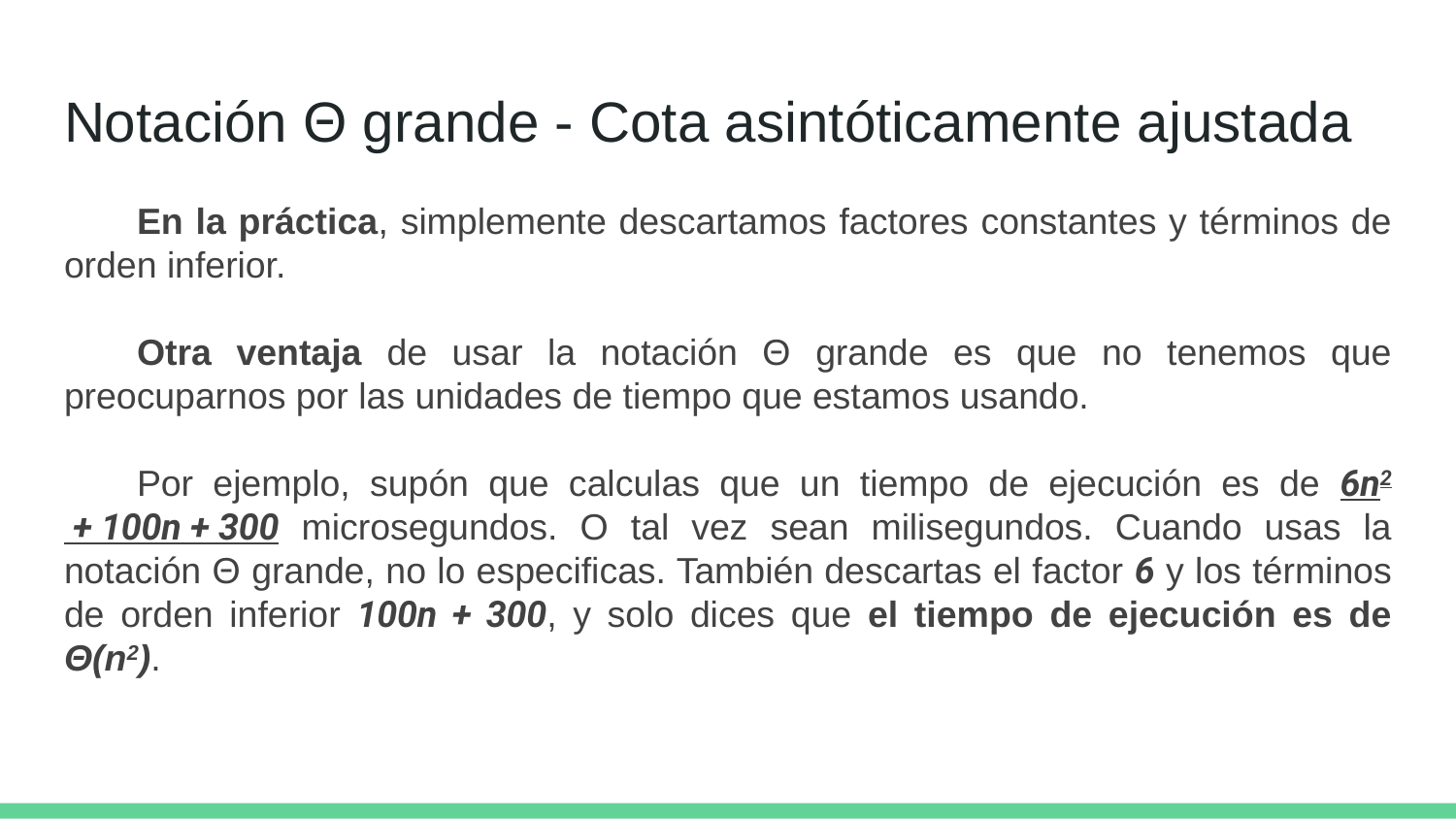

# Notación Θ grande - Cota asintóticamente ajustada
En la práctica, simplemente descartamos factores constantes y términos de orden inferior.

Otra ventaja de usar la notación Θ grande es que no tenemos que preocuparnos por las unidades de tiempo que estamos usando.

Por ejemplo, supón que calculas que un tiempo de ejecución es de 6n2 + 100n + 300 microsegundos. O tal vez sean milisegundos. Cuando usas la notación Θ grande, no lo especificas. También descartas el factor 6 y los términos de orden inferior 100n + 300, y solo dices que el tiempo de ejecución es de Θ(n2).